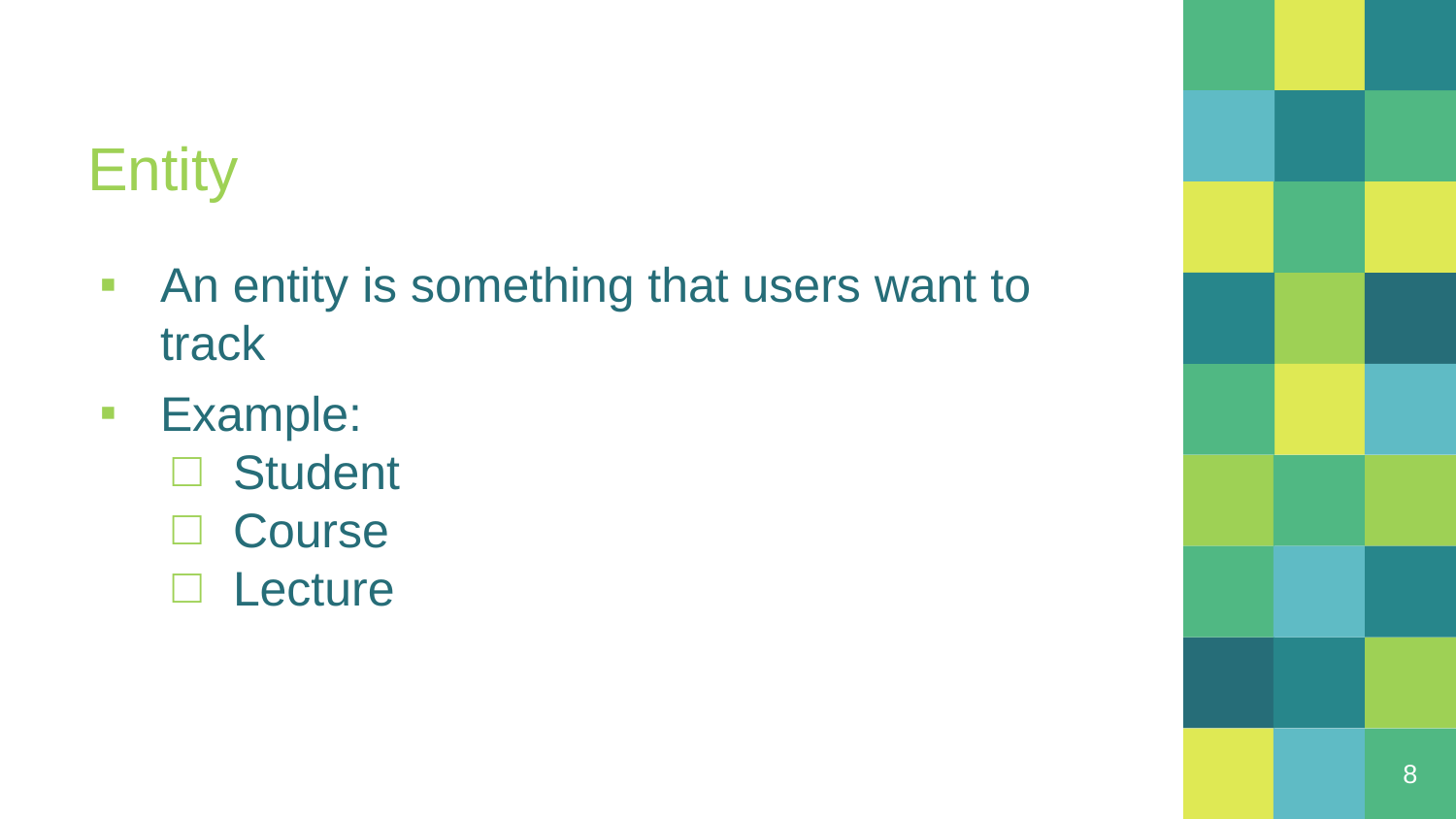

# Entity
An entity is something that users want to track
Example:
Student
Course
Lecture

8